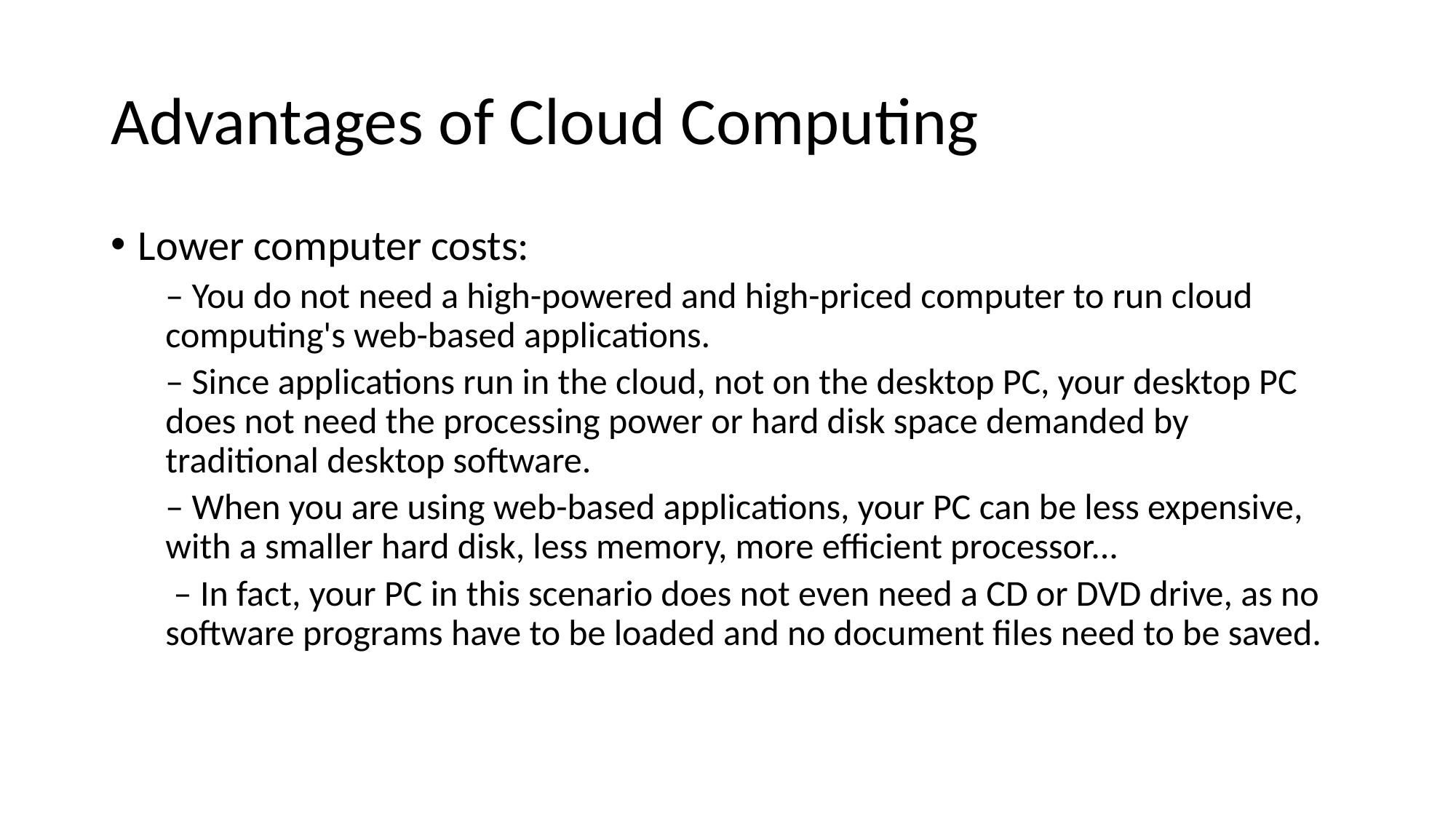

# Advantages of Cloud Computing
Lower computer costs:
– You do not need a high-powered and high-priced computer to run cloud computing's web-based applications.
– Since applications run in the cloud, not on the desktop PC, your desktop PC does not need the processing power or hard disk space demanded by traditional desktop software.
– When you are using web-based applications, your PC can be less expensive, with a smaller hard disk, less memory, more efficient processor...
 – In fact, your PC in this scenario does not even need a CD or DVD drive, as no software programs have to be loaded and no document files need to be saved.